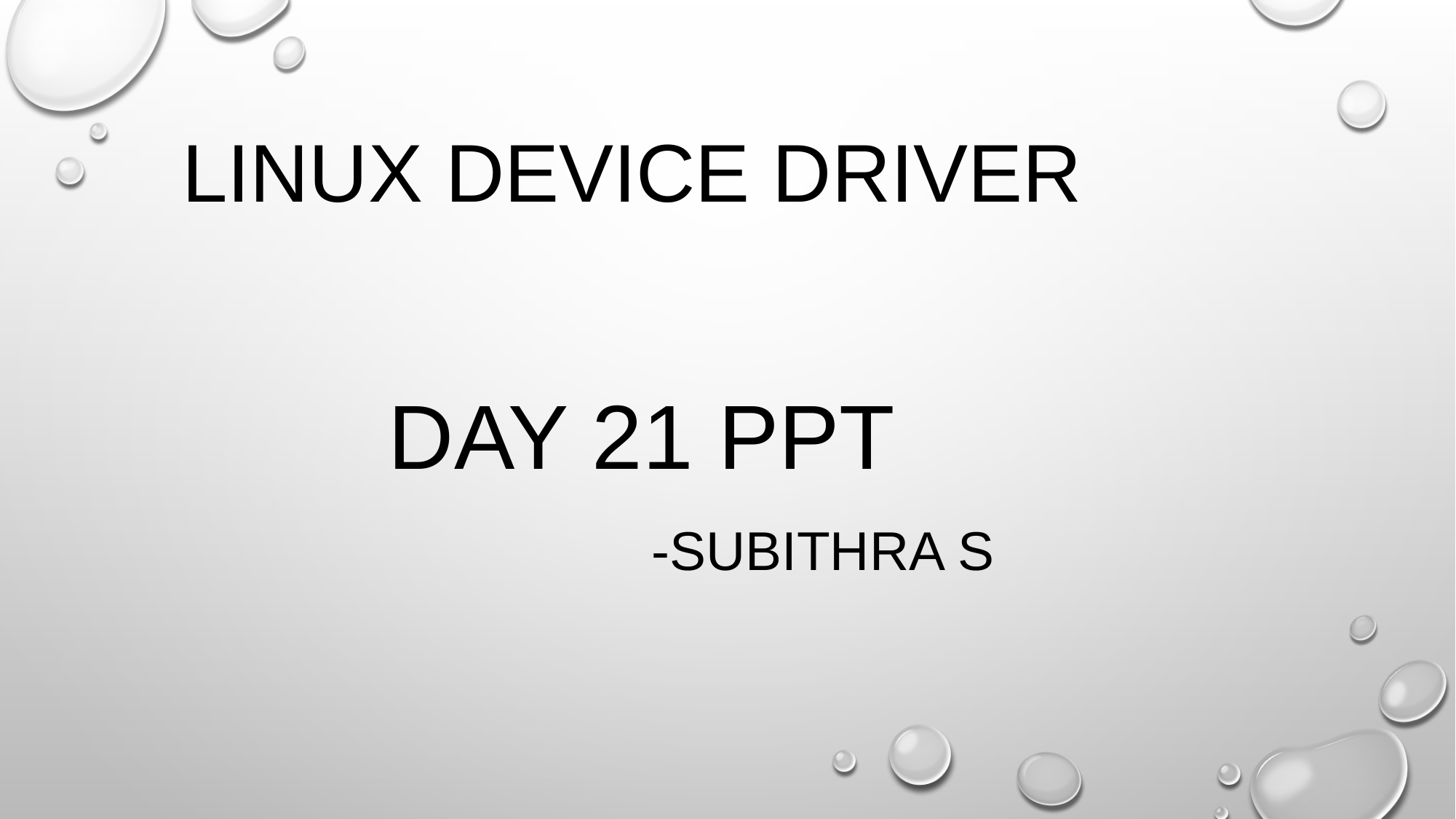

# Linux device driver
Day 21 PPT
                        -SUBITHRA s